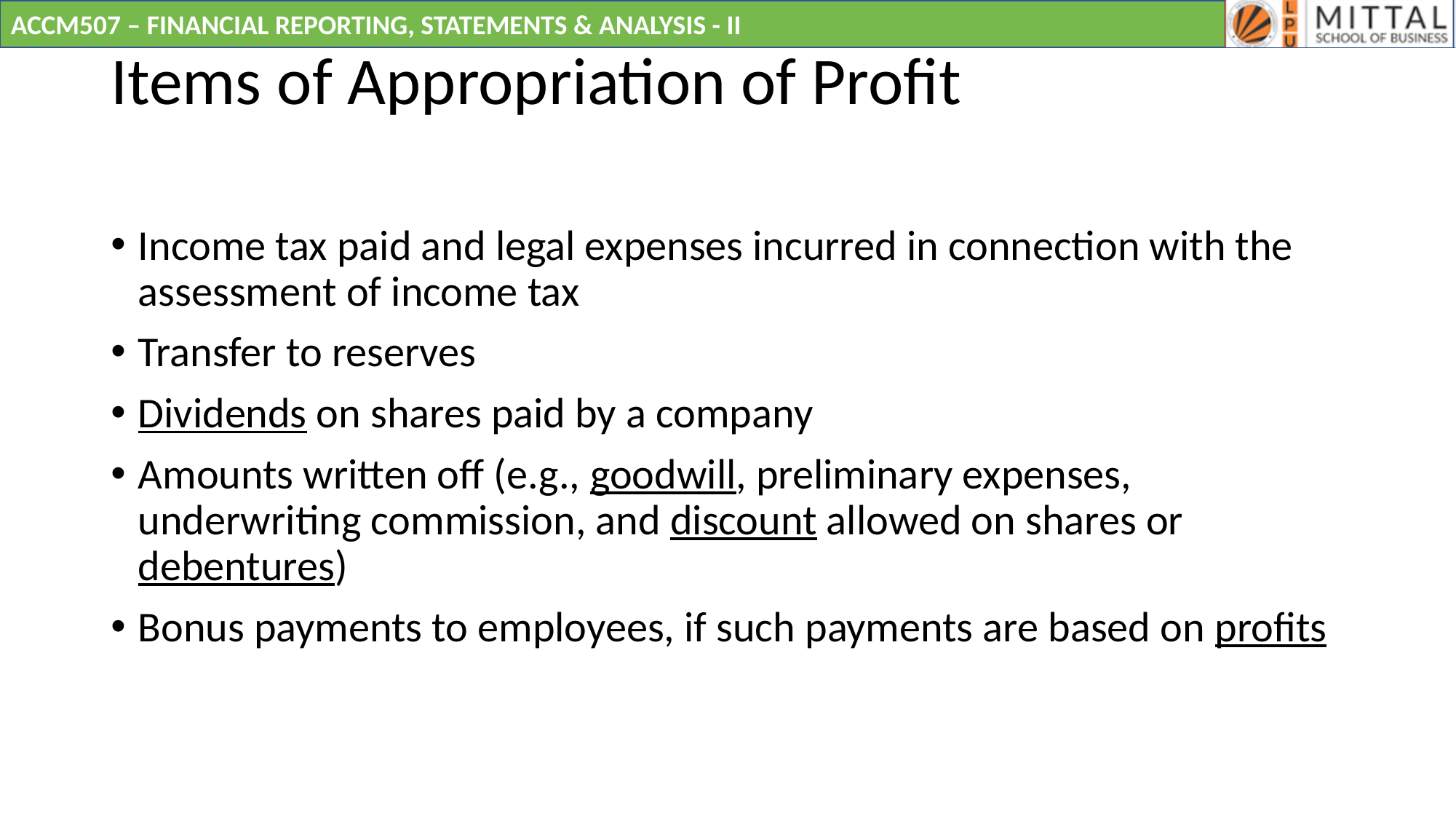

# Items of Appropriation of Profit
Income tax paid and legal expenses incurred in connection with the assessment of income tax
Transfer to reserves
Dividends on shares paid by a company
Amounts written off (e.g., goodwill, preliminary expenses, underwriting commission, and discount allowed on shares or debentures)
Bonus payments to employees, if such payments are based on profits